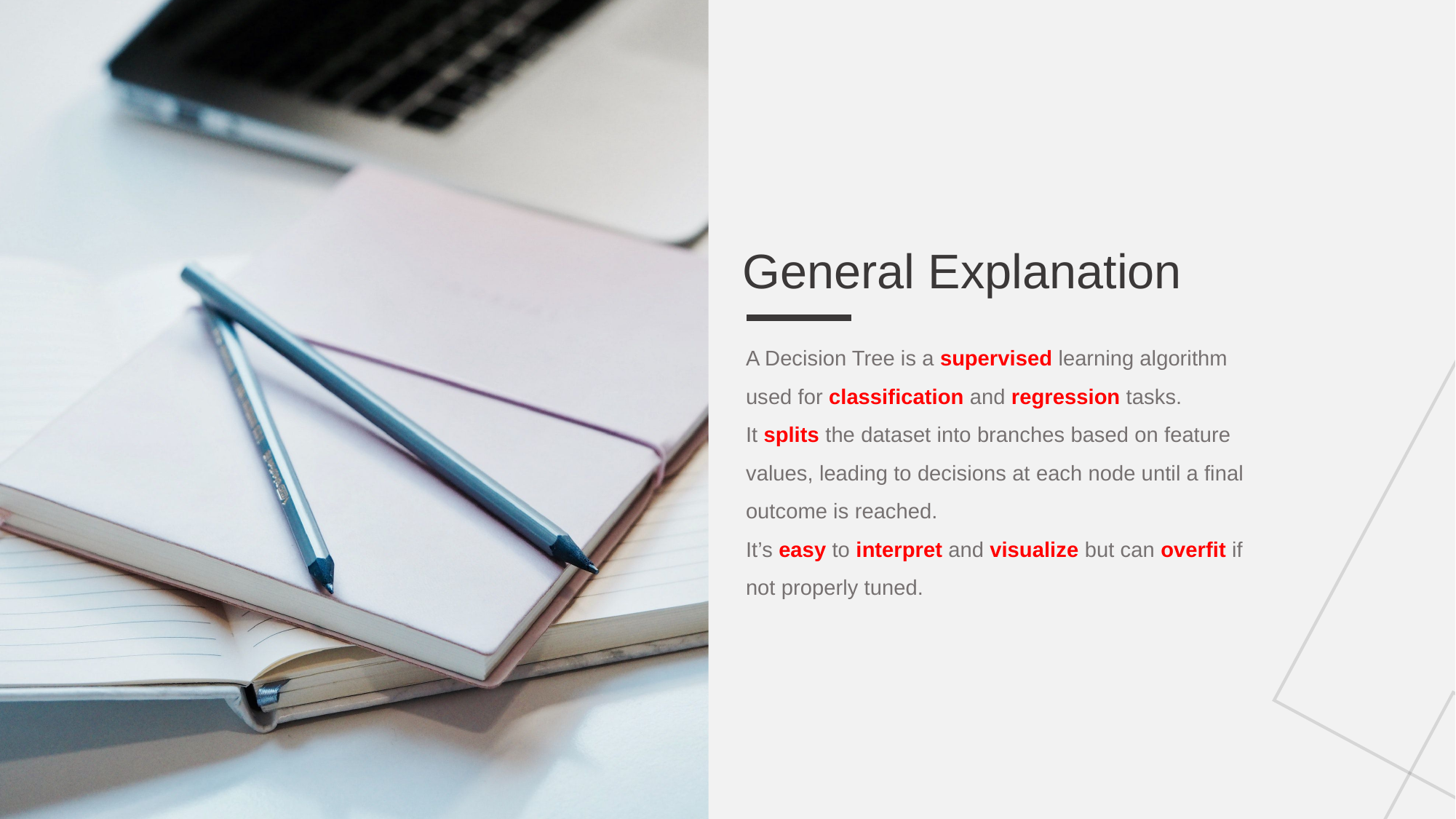

General Explanation
A Decision Tree is a supervised learning algorithm used for classification and regression tasks.
It splits the dataset into branches based on feature values, leading to decisions at each node until a final outcome is reached.
It’s easy to interpret and visualize but can overfit if not properly tuned.